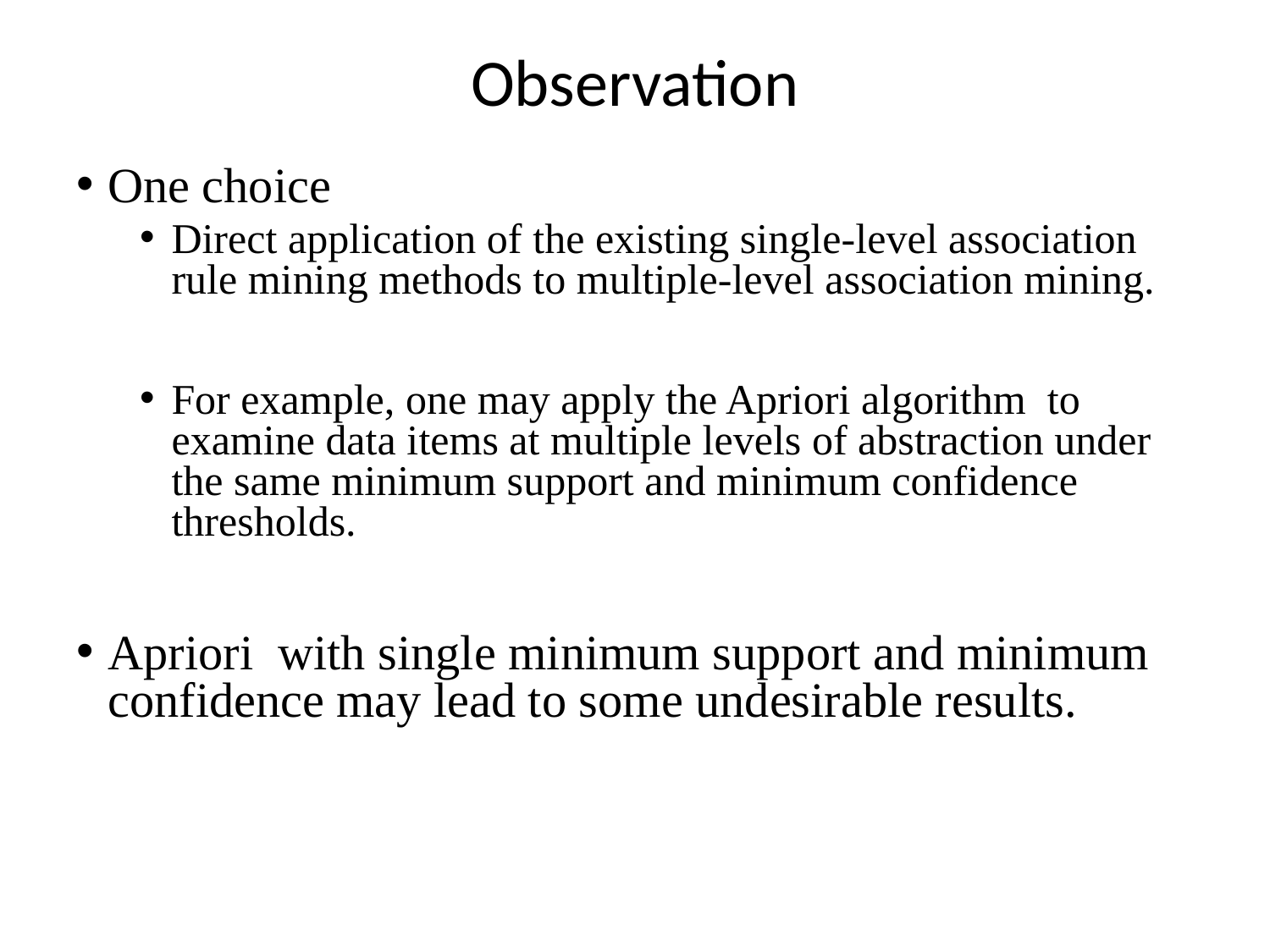

# Observation
One choice
Direct application of the existing single-level association rule mining methods to multiple-level association mining.

For example, one may apply the Apriori algorithm  to examine data items at multiple levels of abstraction under the same minimum support and minimum confidence thresholds.

Apriori  with single minimum support and minimum confidence may lead to some undesirable results.